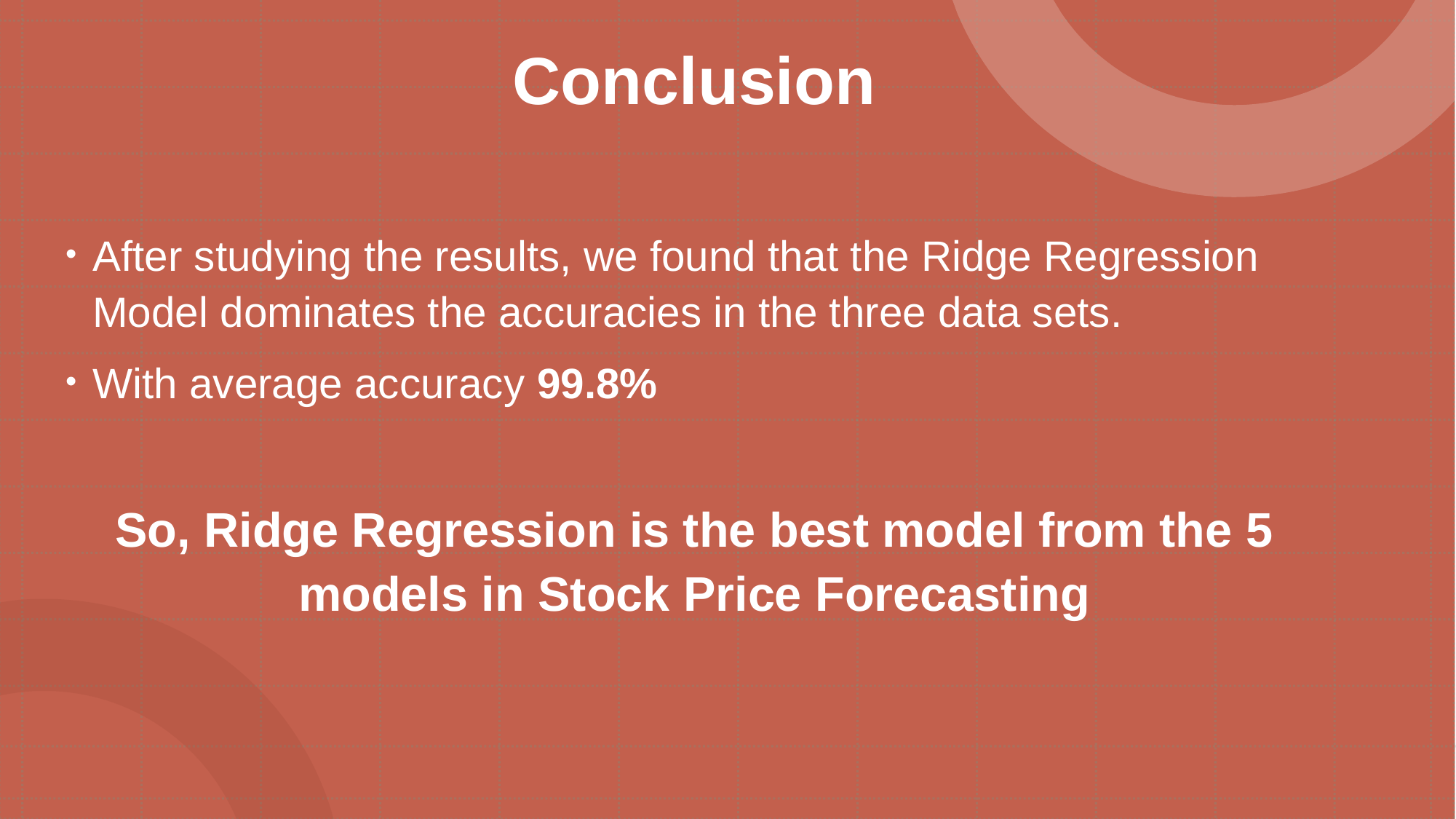

# Conclusion
After studying the results, we found that the Ridge Regression Model dominates the accuracies in the three data sets.
With average accuracy 99.8%

So, Ridge Regression is the best model from the 5 models in Stock Price Forecasting